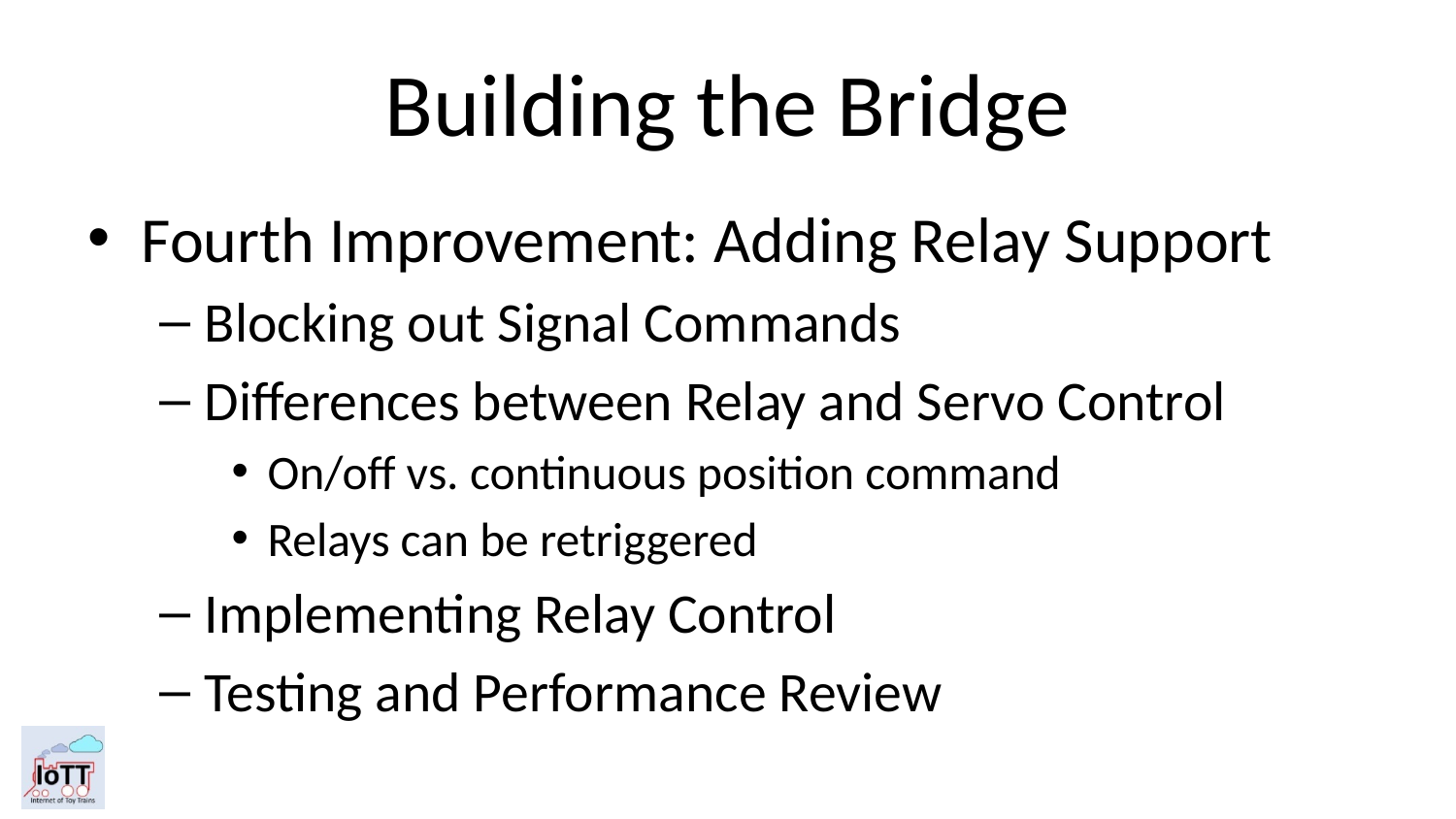

# Building the Bridge
Fourth Improvement: Adding Relay Support
Blocking out Signal Commands
Differences between Relay and Servo Control
On/off vs. continuous position command
Relays can be retriggered
Implementing Relay Control
Testing and Performance Review